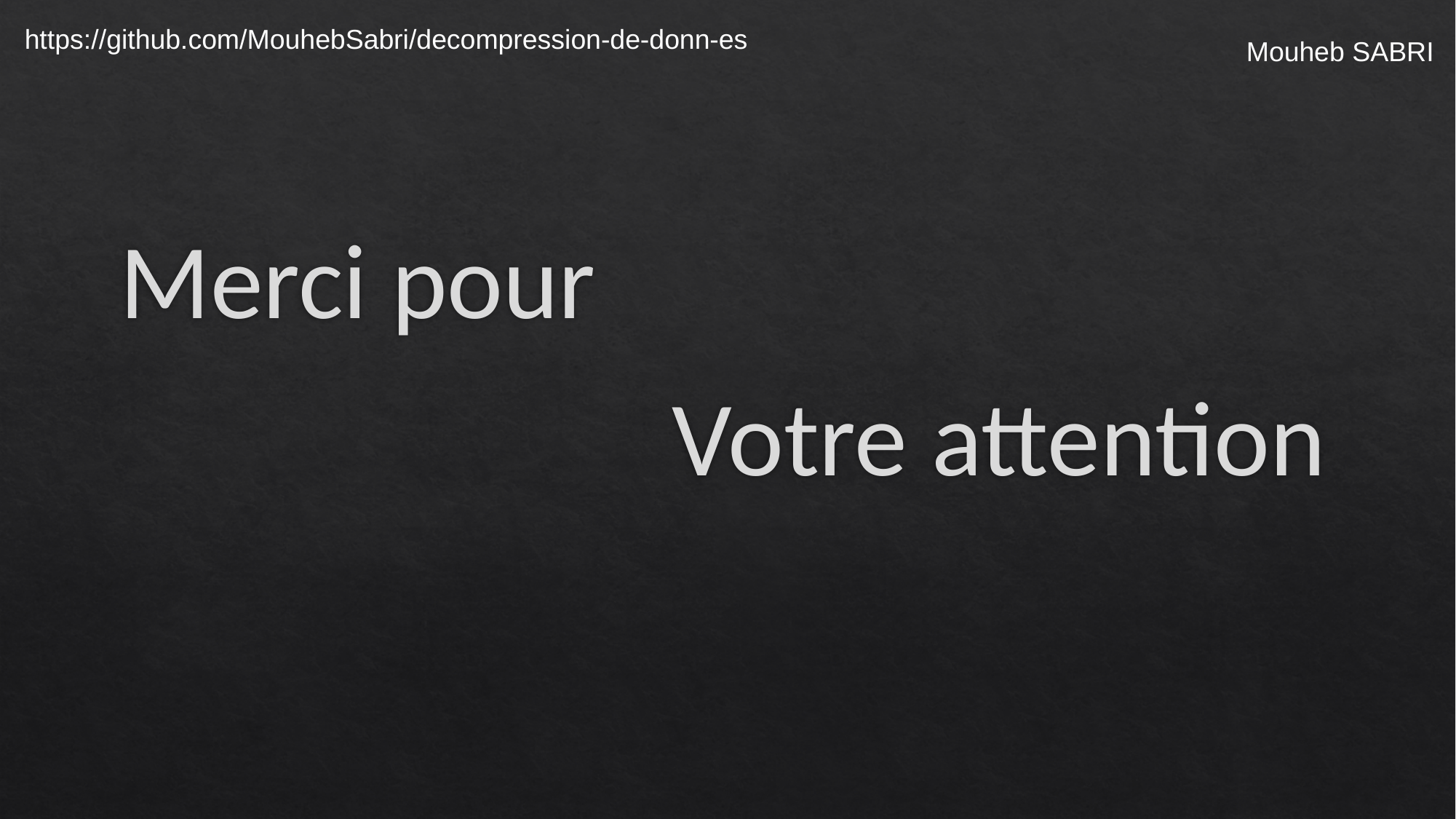

https://github.com/MouhebSabri/decompression-de-donn-es
Mouheb SABRI
Merci pour
                       Votre attention